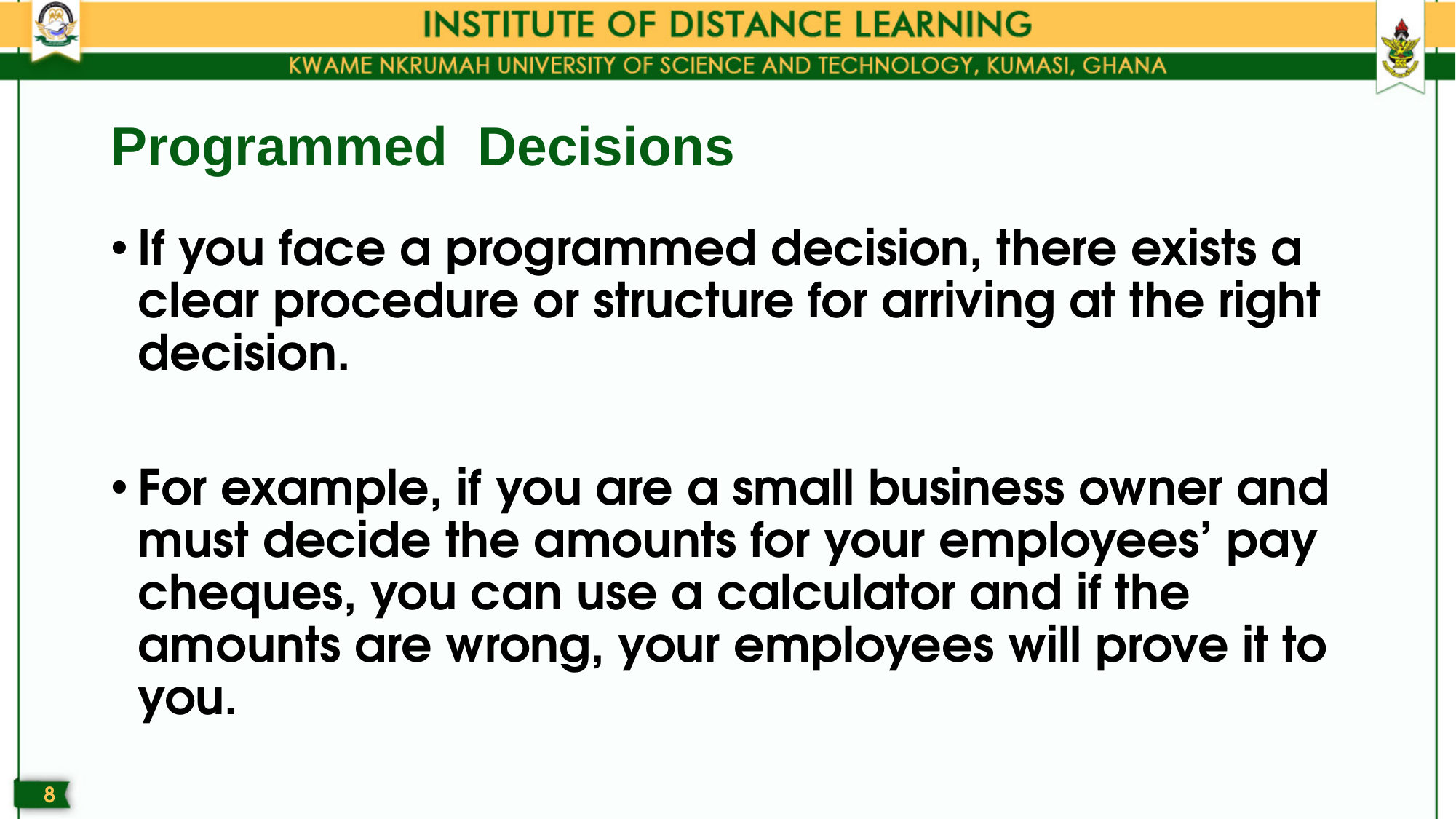

# Programmed  Decisions
If you face a programmed decision, there exists a clear procedure or structure for arriving at the right decision.

For example, if you are a small business owner and must decide the amounts for your employees’ pay cheques, you can use a calculator and if the amounts are wrong, your employees will prove it to you.
8